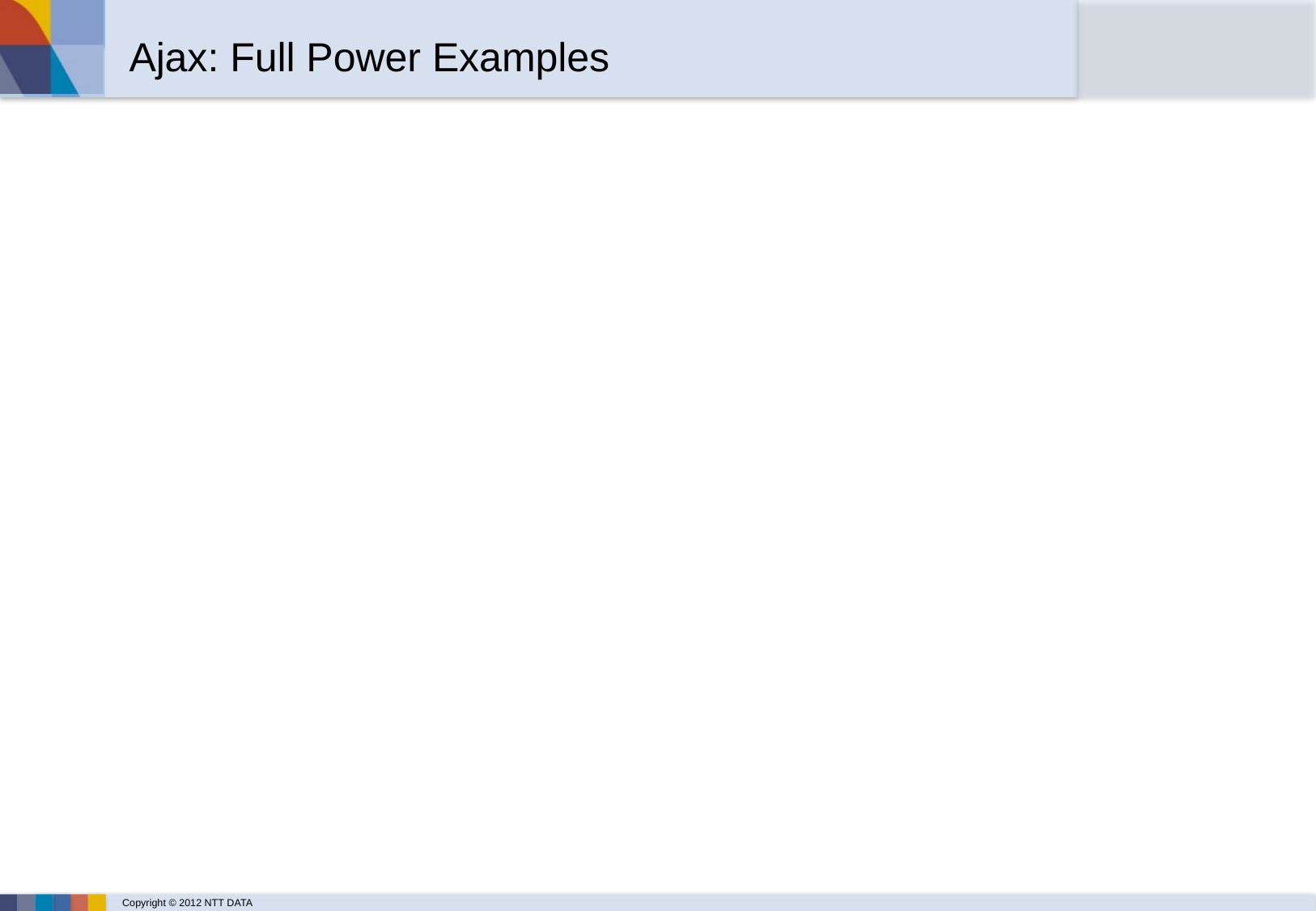

# Ajax: Full Power Examples
 $.ajax({ 
   type: "GET", 
   url: "test.js", 
   dataType: "script" 
  });

Carica il file test.js e lo esegue